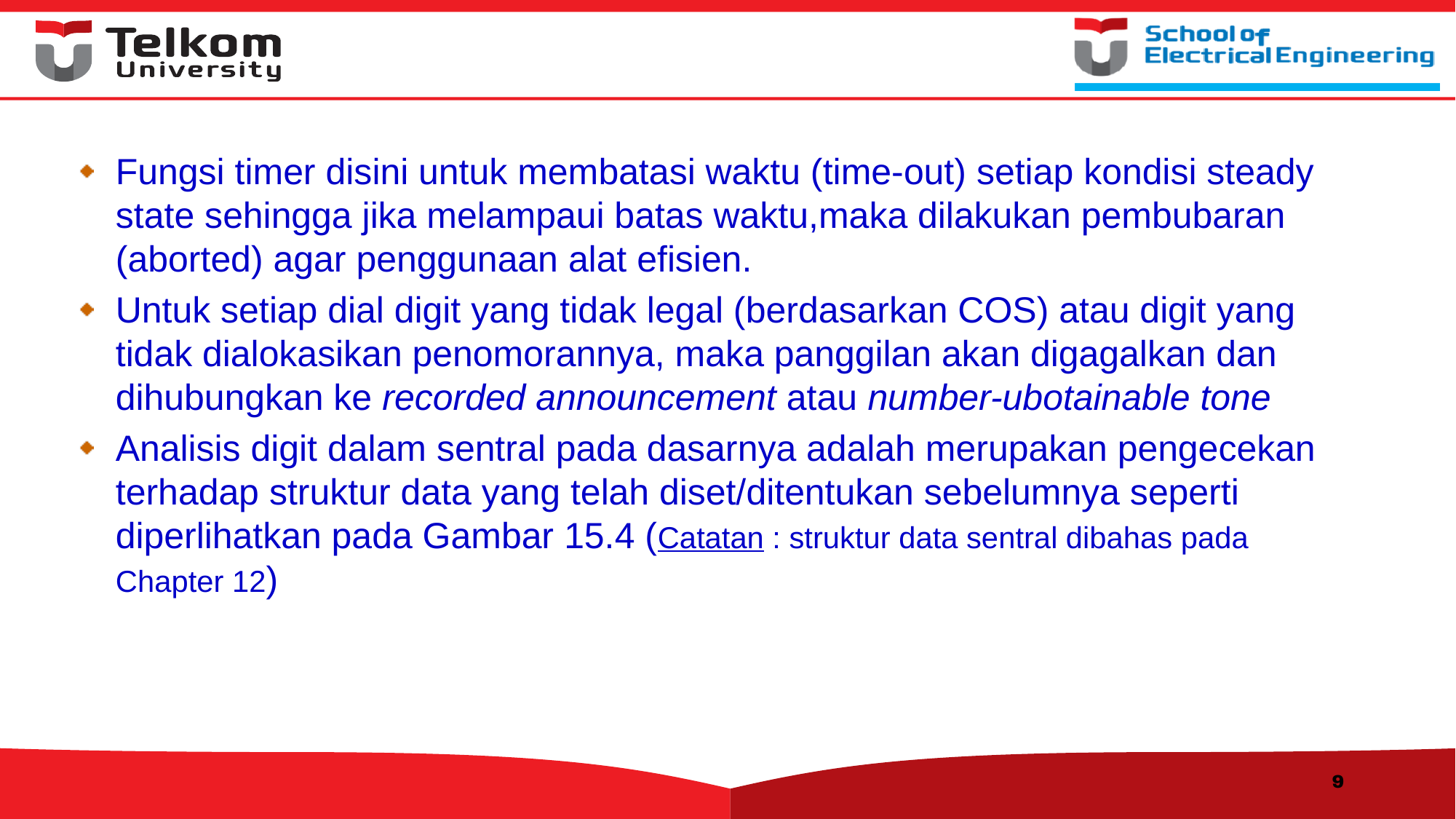

9
Fungsi timer disini untuk membatasi waktu (time-out) setiap kondisi steady state sehingga jika melampaui batas waktu,maka dilakukan pembubaran (aborted) agar penggunaan alat efisien.
Untuk setiap dial digit yang tidak legal (berdasarkan COS) atau digit yang tidak dialokasikan penomorannya, maka panggilan akan digagalkan dan dihubungkan ke recorded announcement atau number-ubotainable tone
Analisis digit dalam sentral pada dasarnya adalah merupakan pengecekan terhadap struktur data yang telah diset/ditentukan sebelumnya seperti diperlihatkan pada Gambar 15.4 (Catatan : struktur data sentral dibahas pada Chapter 12)